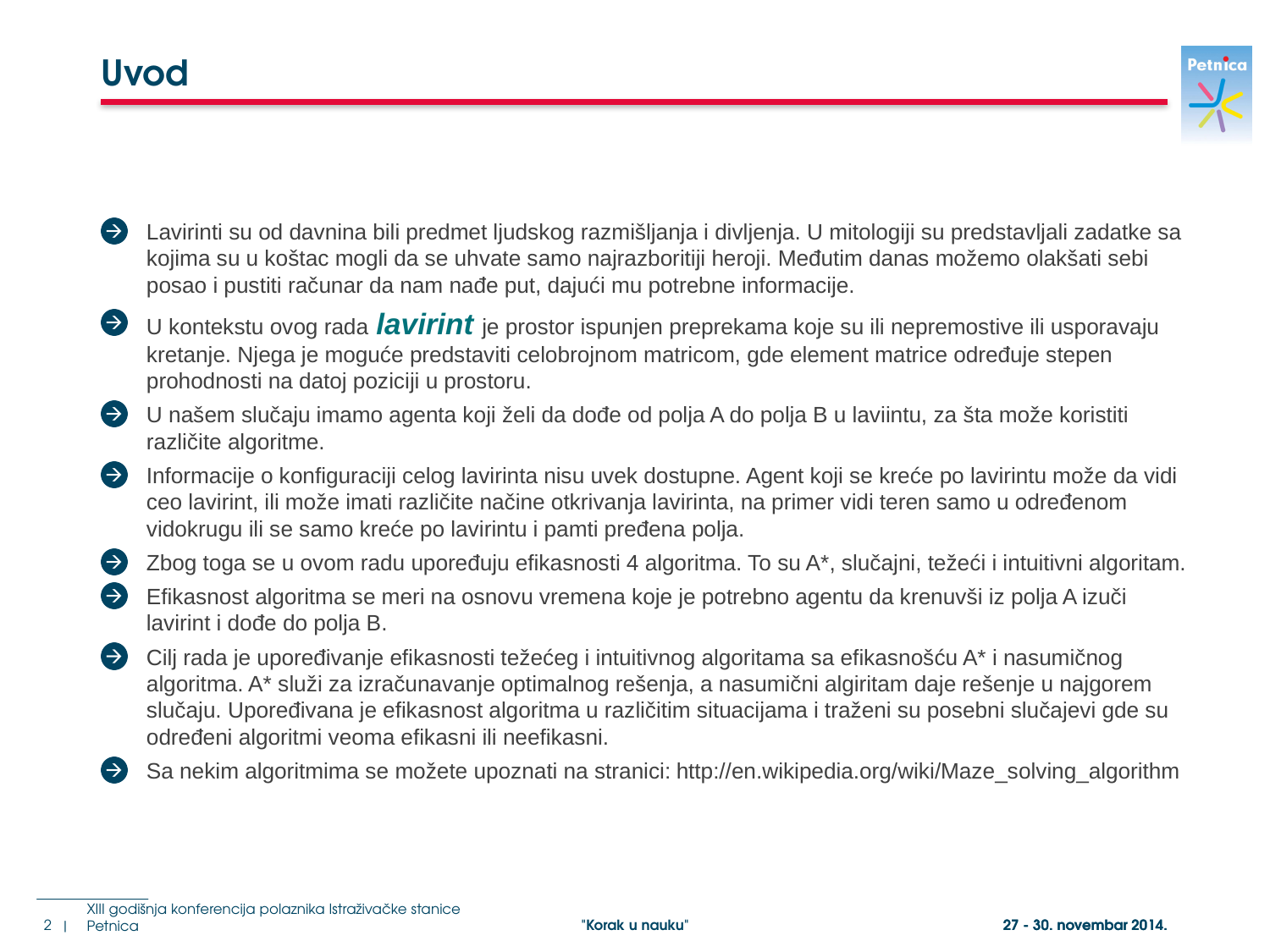

# Uvod

Lavirinti su od davnina bili predmet ljudskog razmišljanja i divljenja. U mitologiji su predstavljali zadatke sa kojima su u koštac mogli da se uhvate samo najrazboritiji heroji. Međutim danas možemo olakšati sebi posao i pustiti računar da nam nađe put, dajući mu potrebne informacije.
U kontekstu ovog rada lavirint je prostor ispunjen preprekama koje su ili nepremostive ili usporavaju kretanje. Njega je moguće predstaviti celobrojnom matricom, gde element matrice određuje stepen prohodnosti na datoj poziciji u prostoru.
U našem slučaju imamo agenta koji želi da dođe od polja A do polja B u laviintu, za šta može koristiti različite algoritme.
Informacije o konfiguraciji celog lavirinta nisu uvek dostupne. Agent koji se kreće po lavirintu može da vidi ceo lavirint, ili može imati različite načine otkrivanja lavirinta, na primer vidi teren samo u određenom vidokrugu ili se samo kreće po lavirintu i pamti pređena polja.
Zbog toga se u ovom radu upoređuju efikasnosti 4 algoritma. To su A*, slučajni, težeći i intuitivni algoritam.
Efikasnost algoritma se meri na osnovu vremena koje je potrebno agentu da krenuvši iz polja A izuči lavirint i dođe do polja B.
Cilj rada je upoređivanje efikasnosti težećeg i intuitivnog algoritama sa efikasnošću A* i nasumičnog algoritma. A* služi za izračunavanje optimalnog rešenja, a nasumični algiritam daje rešenje u najgorem slučaju. Upoređivana je efikasnost algoritma u različitim situacijama i traženi su posebni slučajevi gde su određeni algoritmi veoma efikasni ili neefikasni.
Sa nekim algoritmima se možete upoznati na stranici: http://en.wikipedia.org/wiki/Maze_solving_algorithm

"Korak u nauku"
2   |
XIII godišnja konferencija polaznika Istraživačke stanice Petnica